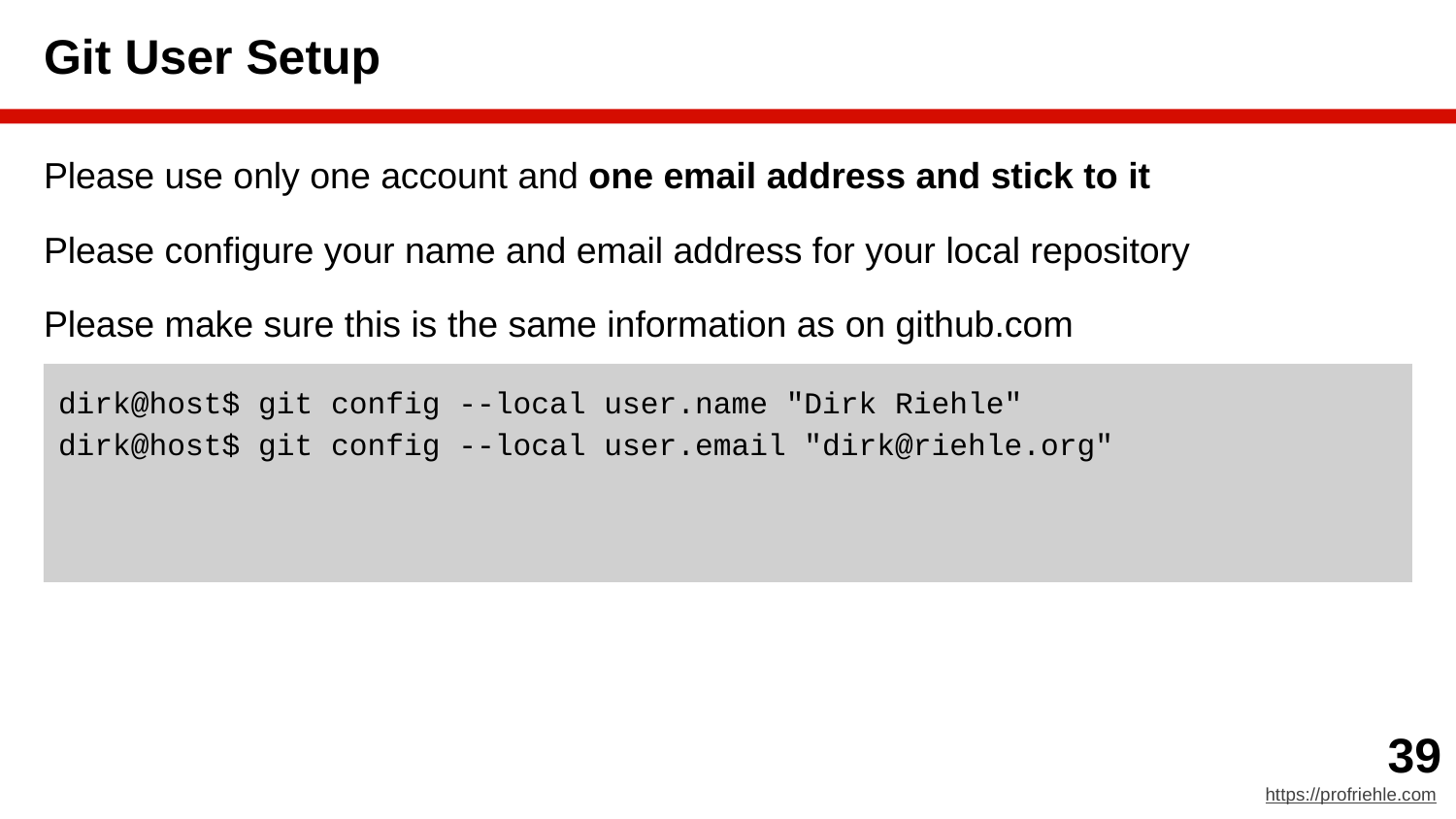

# Git User Setup
Please use only one account and one email address and stick to it
Please configure your name and email address for your local repository
Please make sure this is the same information as on github.com
dirk@host$ git config --local user.name "Dirk Riehle"
dirk@host$ git config --local user.email "dirk@riehle.org"
39
https://profriehle.com